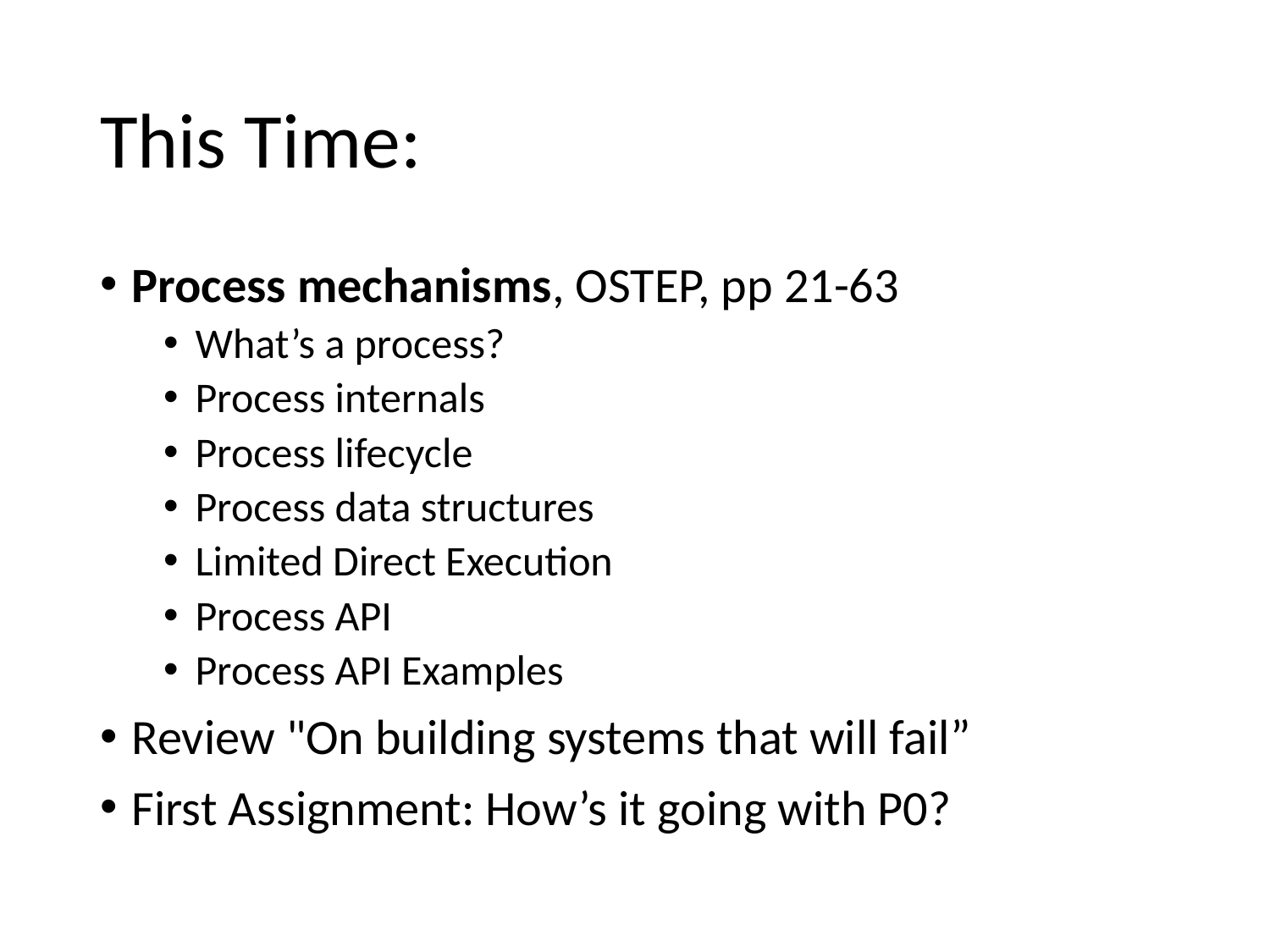

# This Time:
Process mechanisms, OSTEP, pp 21-63
What’s a process?
Process internals
Process lifecycle
Process data structures
Limited Direct Execution
Process API
Process API Examples
Review "On building systems that will fail”
First Assignment: How’s it going with P0?